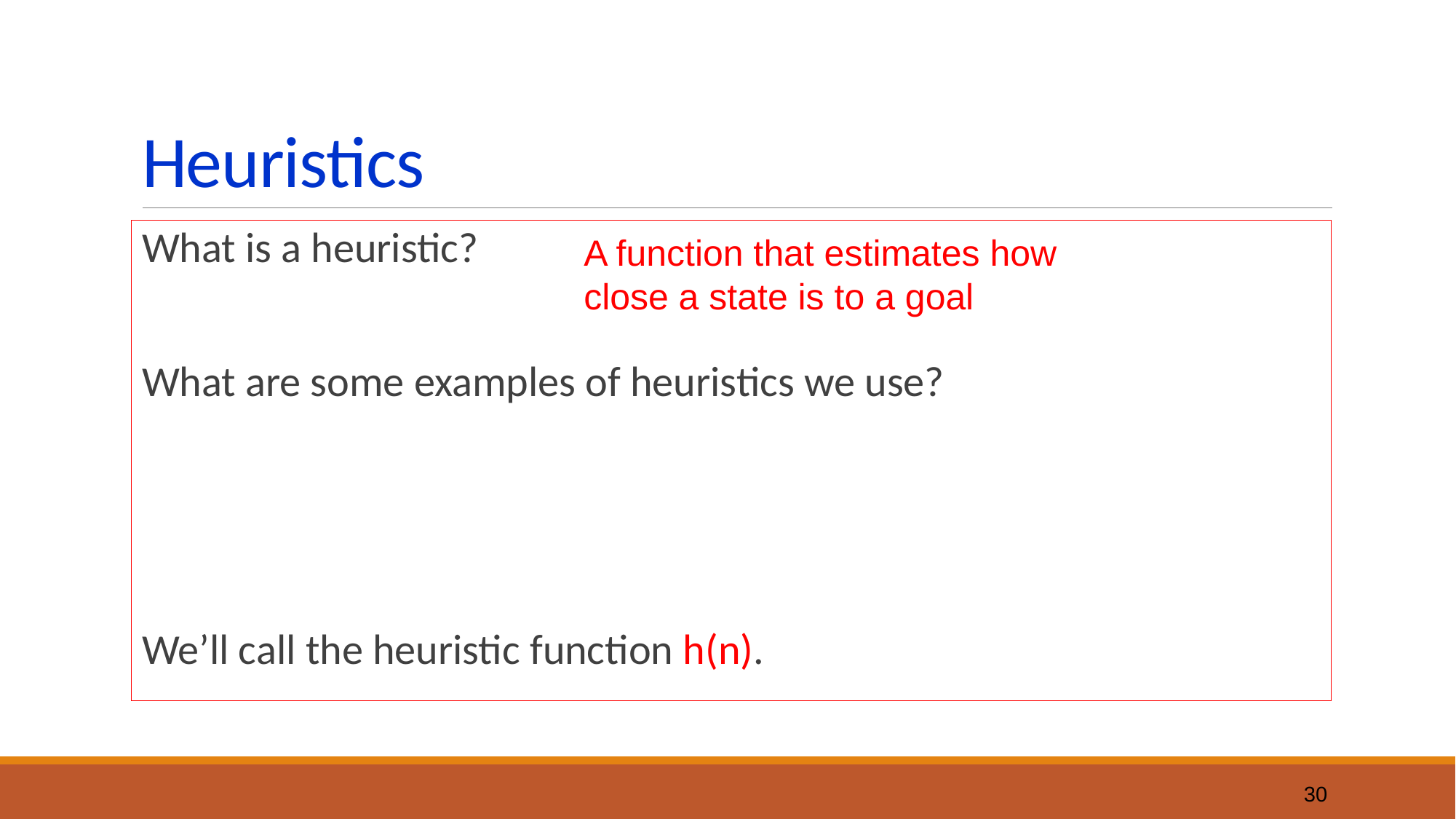

# Heuristics
What is a heuristic?

What are some examples of heuristics we use?

We’ll call the heuristic function h(n).
A function that estimates how close a state is to a goal
30